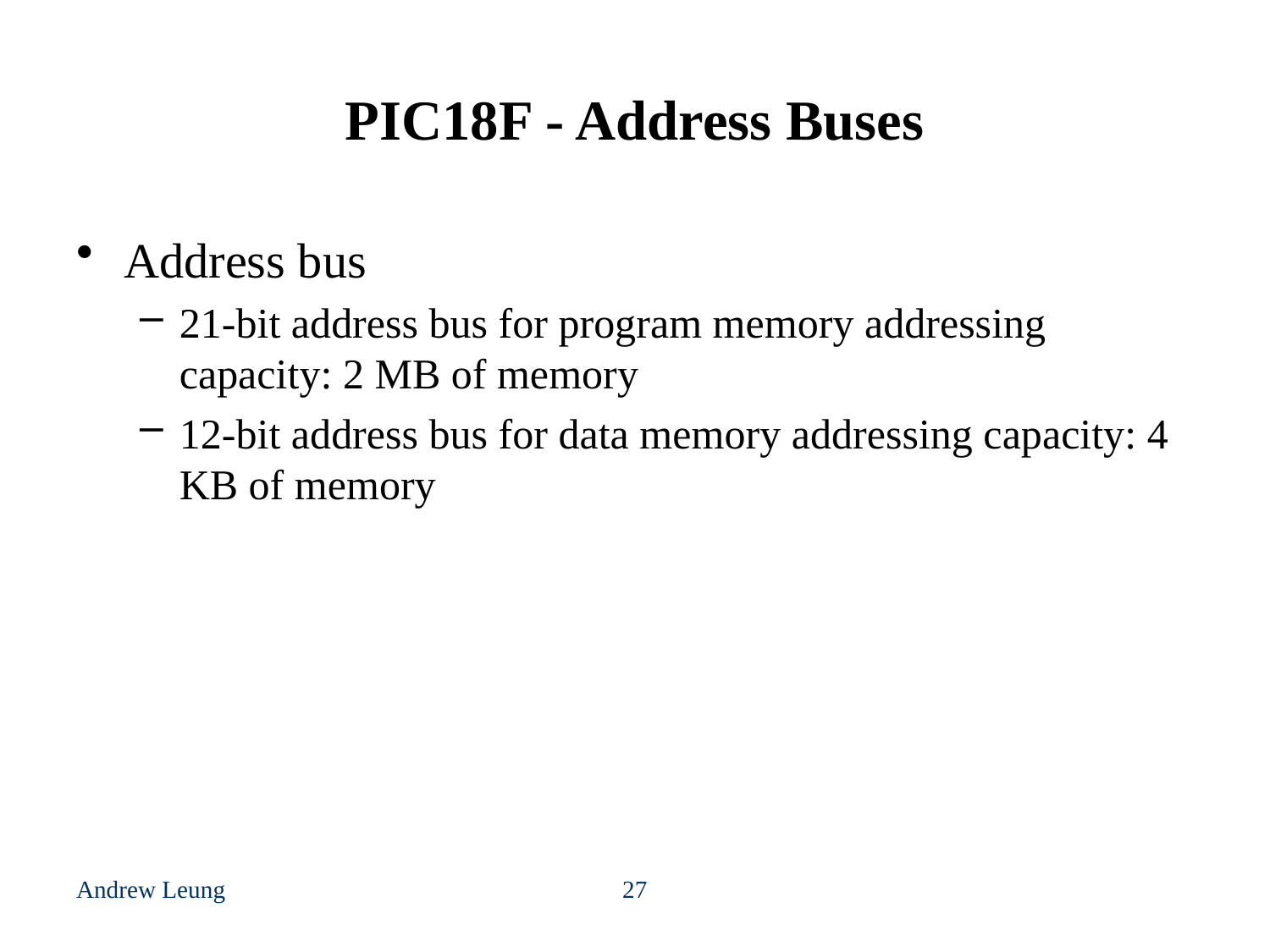

# PIC18F - Address Buses
Address bus
21-bit address bus for program memory addressing capacity: 2 MB of memory
12-bit address bus for data memory addressing capacity: 4 KB of memory
Andrew Leung
27